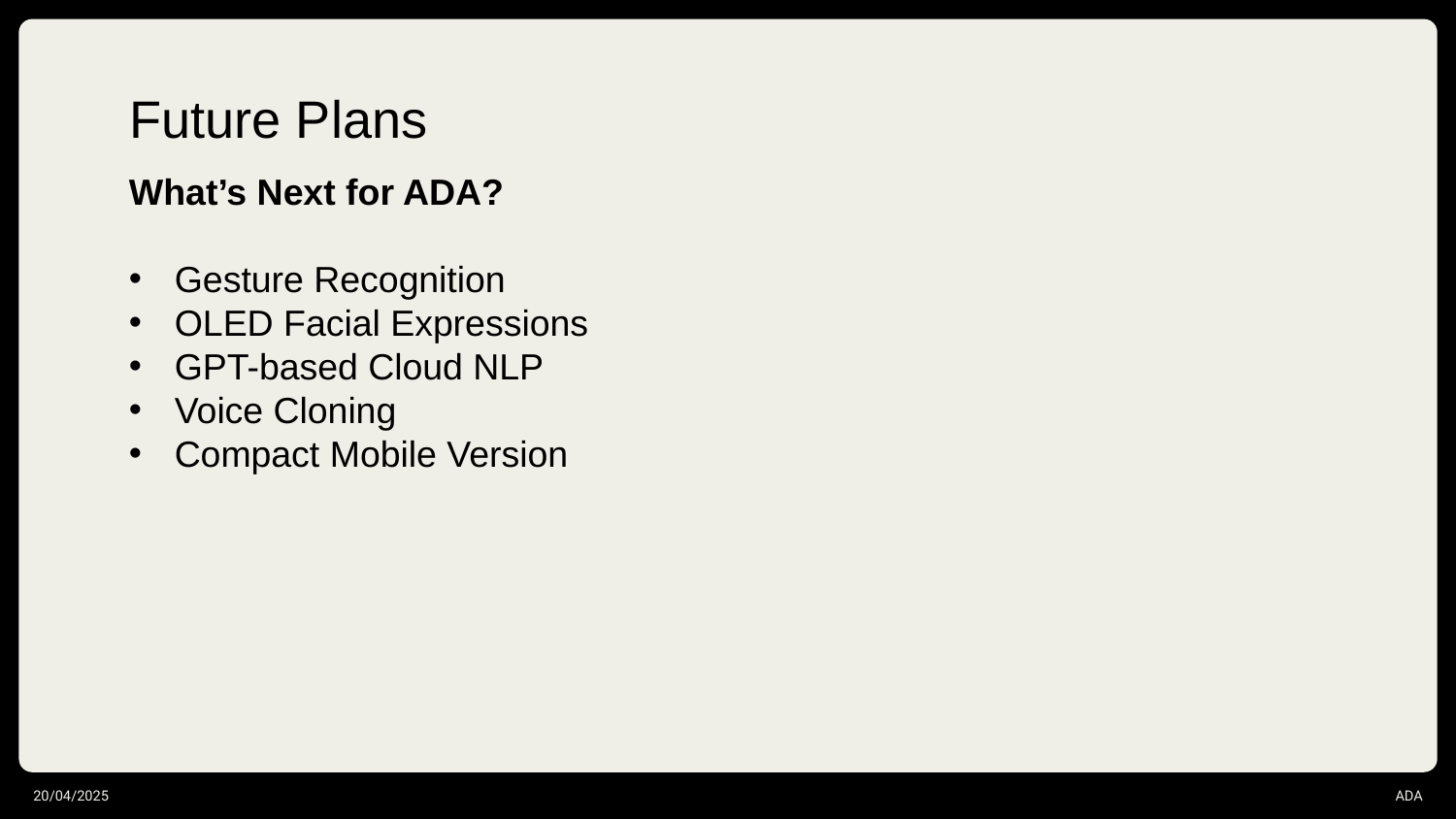

# Future Plans
What’s Next for ADA?

Gesture Recognition
OLED Facial Expressions
GPT-based Cloud NLP
Voice Cloning
Compact Mobile Version
20/04/2025
ADA